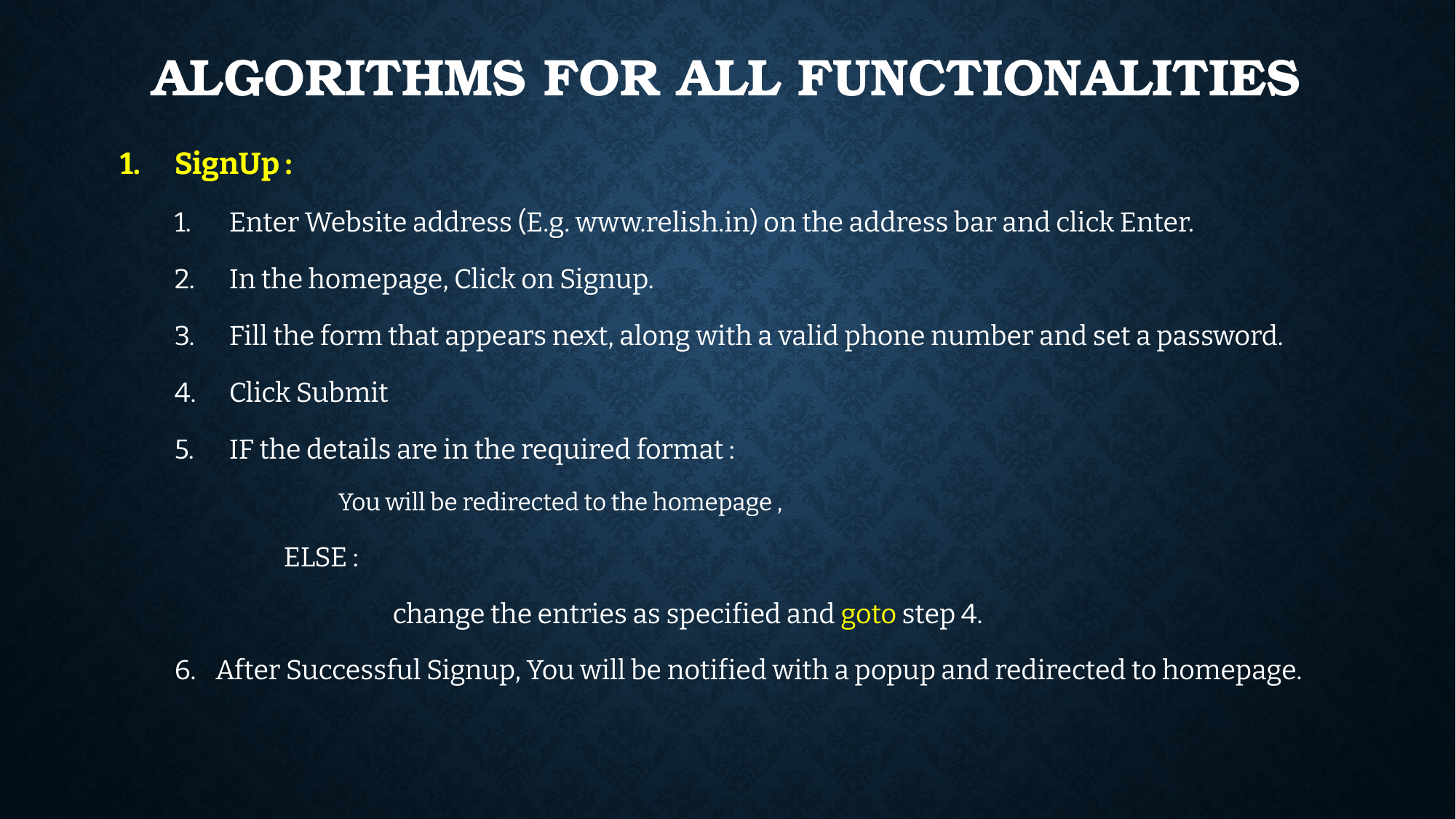

# Algorithms For All Functionalities
SignUp :
Enter Website address (E.g. www.relish.in) on the address bar and click Enter.
In the homepage, Click on Signup.
Fill the form that appears next, along with a valid phone number and set a password.
Click Submit
IF the details are in the required format :
	You will be redirected to the homepage ,
	ELSE :
		change the entries as specified and goto step 4.
After Successful Signup, You will be notified with a popup and redirected to homepage.